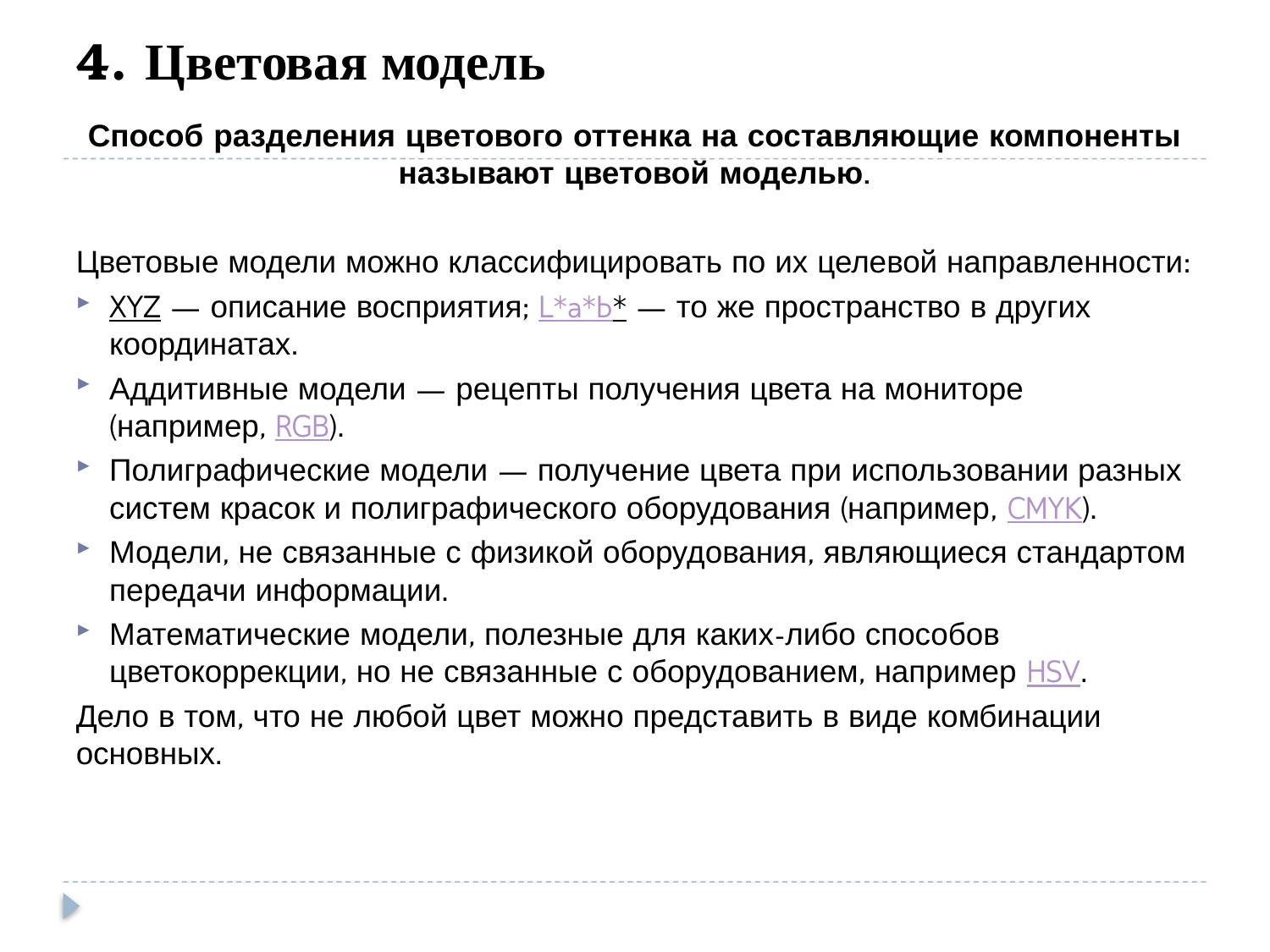

# 4. Цветовая модель
Способ разделения цветового оттенка на составляющие компоненты называют цветовой моделью.

Цветовые модели можно классифицировать по их целевой направленности:
XYZ — описание восприятия; L*a*b* — то же пространство в других координатах.
Аддитивные модели — рецепты получения цвета на мониторе (например, RGB).
Полиграфические модели — получение цвета при использовании разных систем красок и полиграфического оборудования (например, CMYK).
Модели, не связанные с физикой оборудования, являющиеся стандартом передачи информации.
Математические модели, полезные для каких-либо способов цветокоррекции, но не связанные с оборудованием, например HSV.
Дело в том, что не любой цвет можно представить в виде комбинации основных.